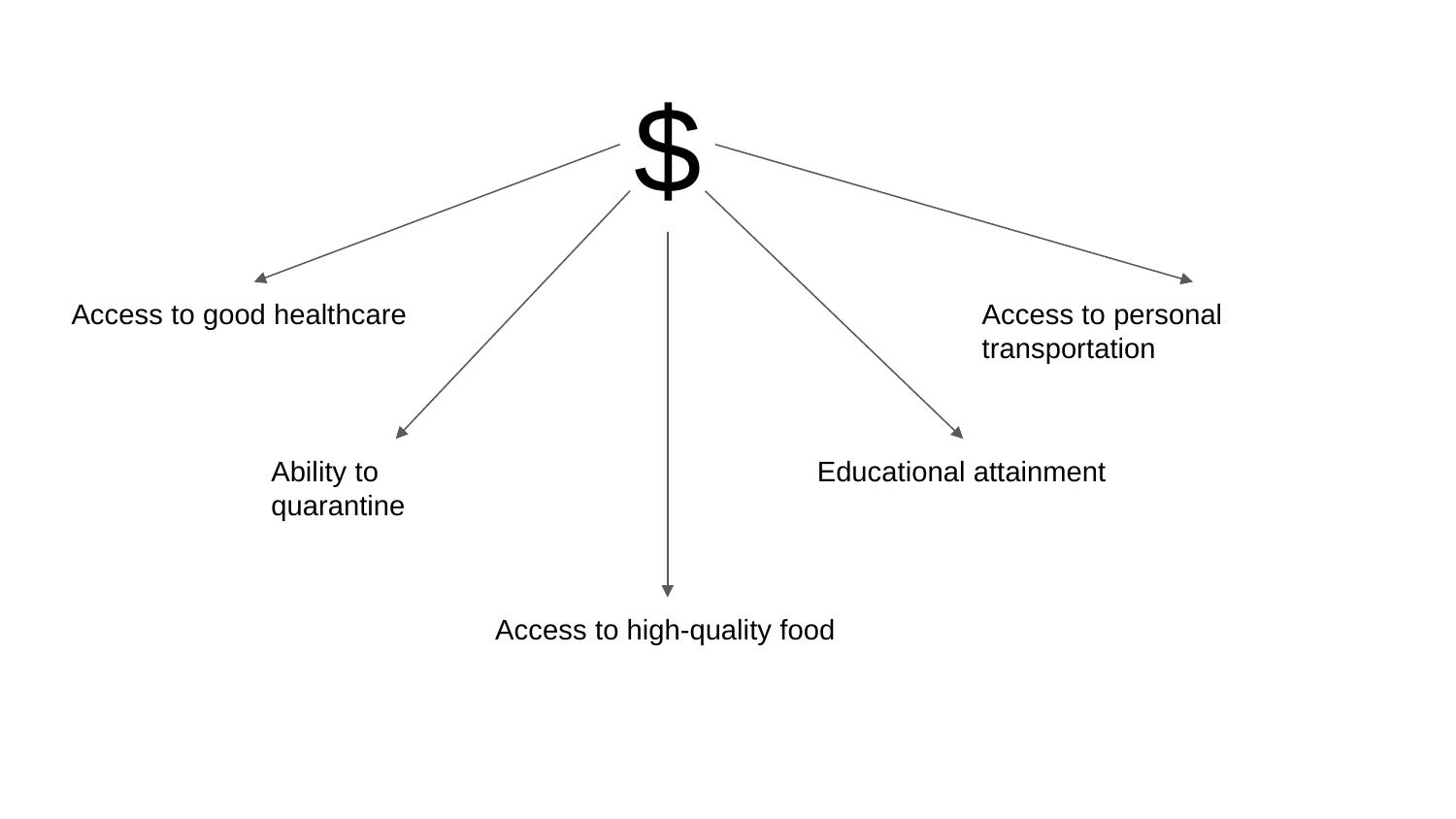

$
Access to good healthcare
Access to personal transportation
Ability to quarantine
Educational attainment
Access to high-quality food